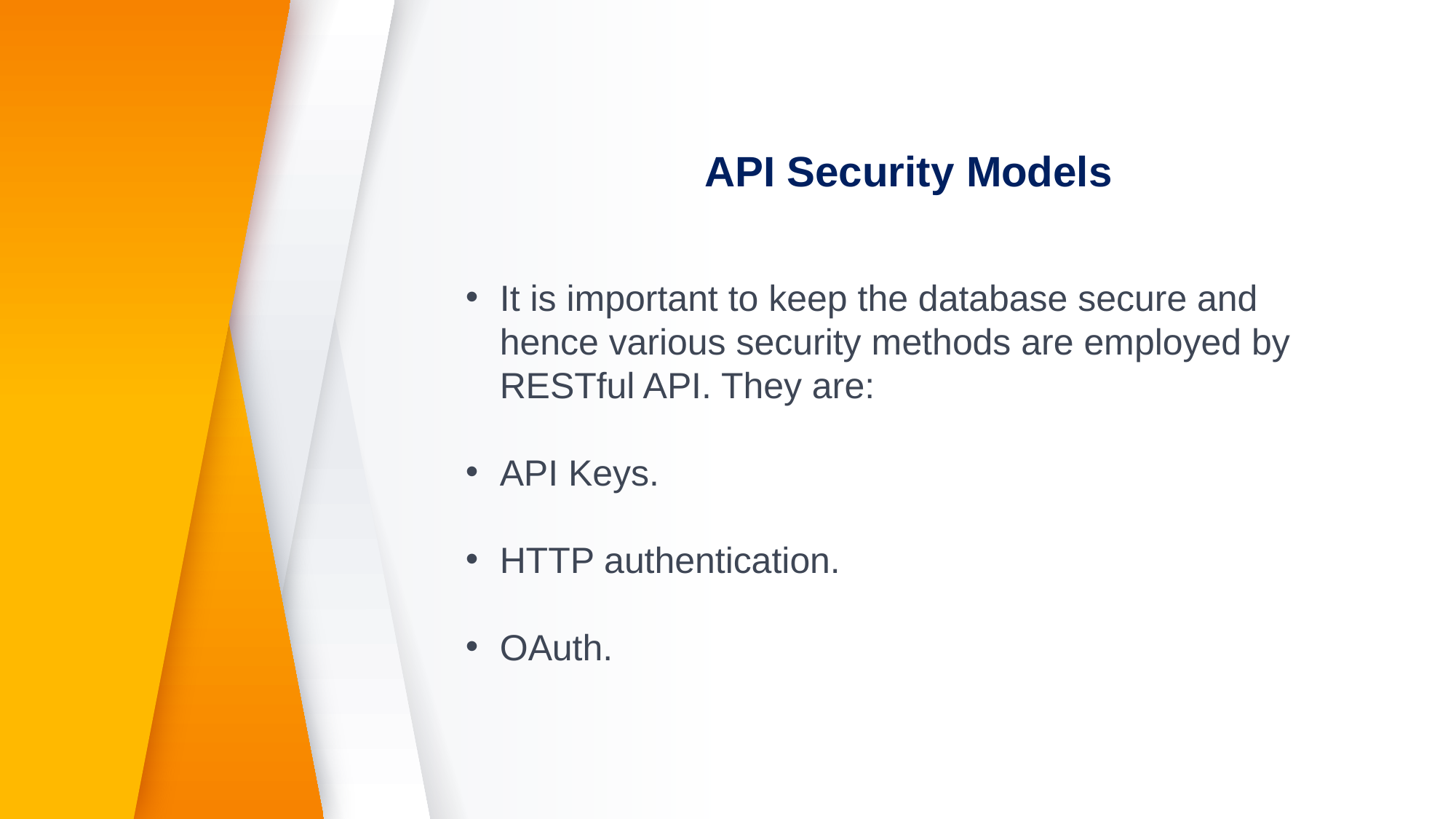

# API Security Models
It is important to keep the database secure and hence various security methods are employed by RESTful API. They are:

API Keys.

HTTP authentication.

OAuth.